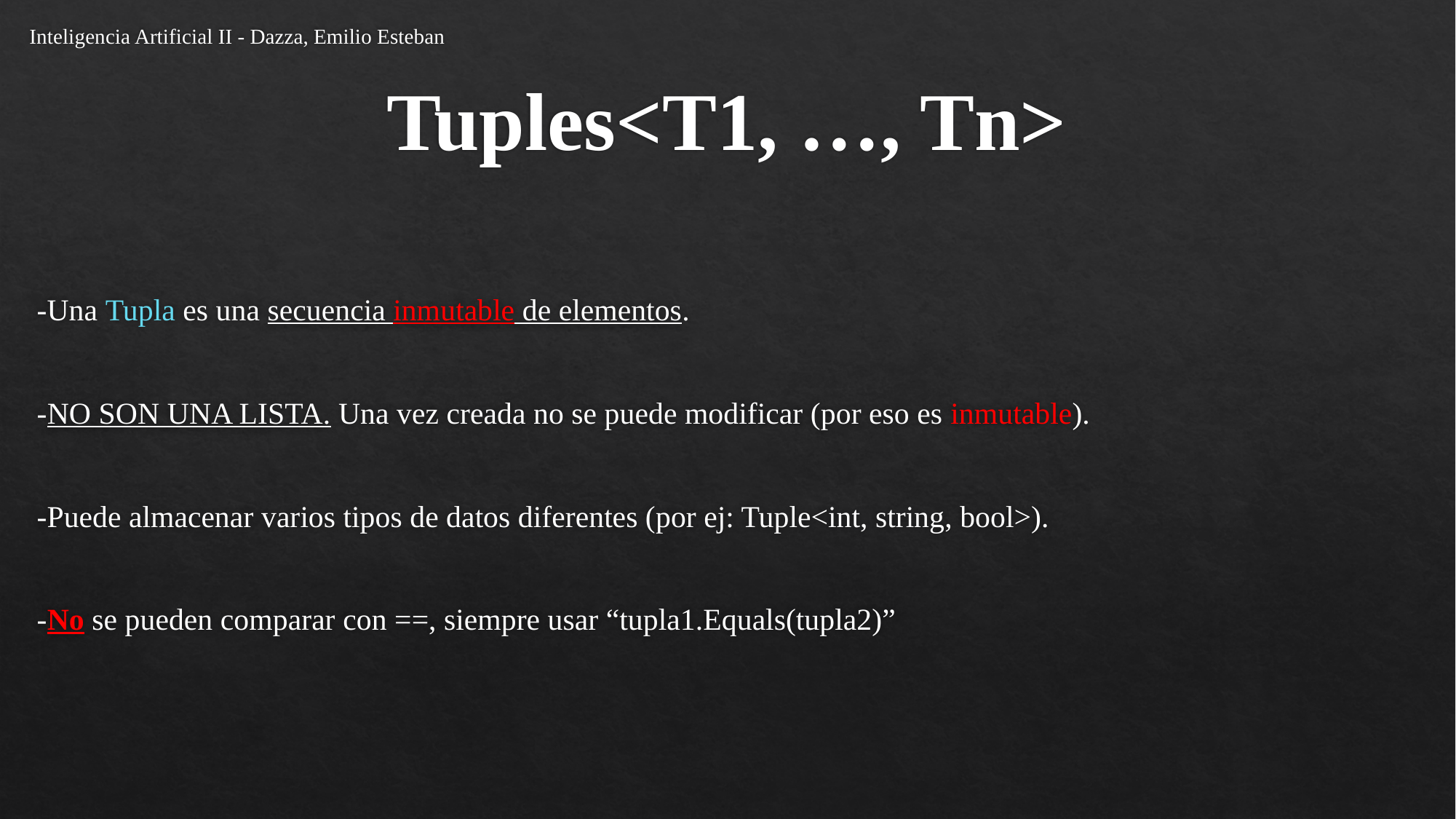

Inteligencia Artificial II - Dazza, Emilio Esteban
# Tuples<T1, …, Tn>
-Una Tupla es una secuencia inmutable de elementos.

-NO SON UNA LISTA. Una vez creada no se puede modificar (por eso es inmutable).

-Puede almacenar varios tipos de datos diferentes (por ej: Tuple<int, string, bool>).

-No se pueden comparar con ==, siempre usar “tupla1.Equals(tupla2)”